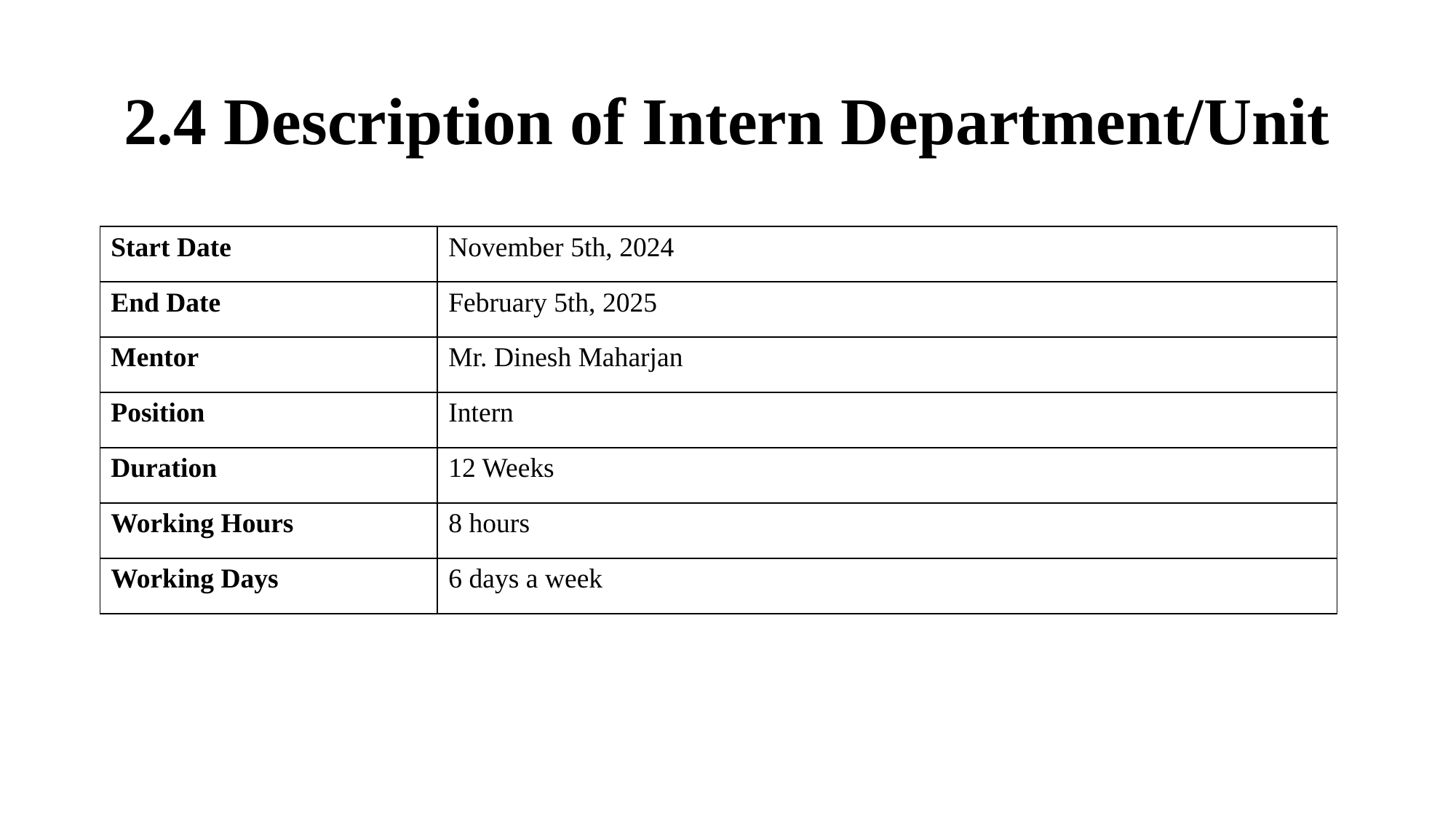

# 2.4 Description of Intern Department/Unit
| Start Date | November 5th, 2024 |
| --- | --- |
| End Date | February 5th, 2025 |
| Mentor | Mr. Dinesh Maharjan |
| Position | Intern |
| Duration | 12 Weeks |
| Working Hours | 8 hours |
| Working Days | 6 days a week |